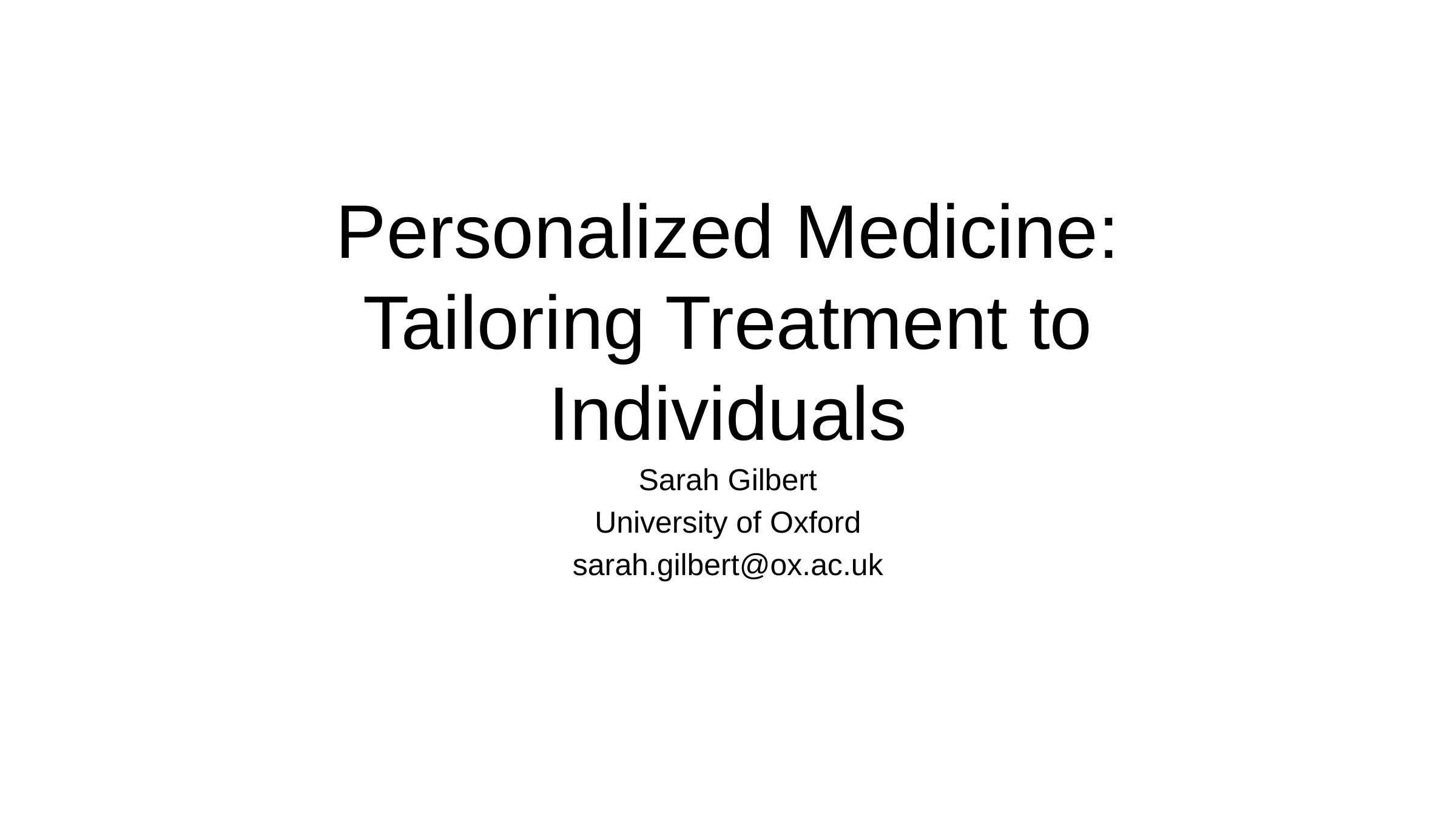

# Personalized Medicine: Tailoring Treatment to Individuals
Sarah Gilbert
University of Oxford
sarah.gilbert@ox.ac.uk